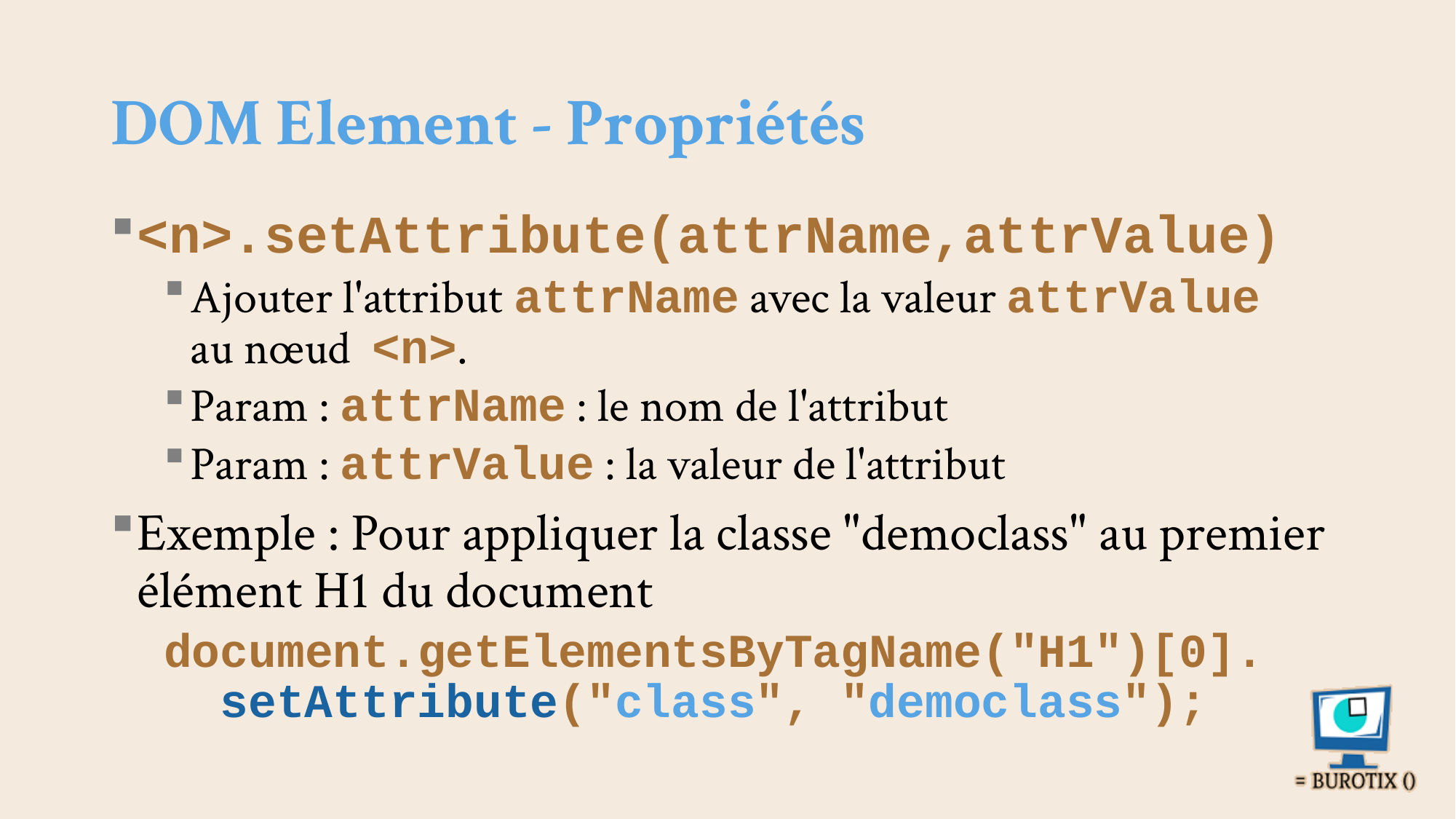

# DOM Element - Propriétés
<n>.setAttribute(attrName,attrValue)
Ajouter l'attribut attrName avec la valeur attrValue
au nœud  <n>.
Param : attrName : le nom de l'attribut
Param : attrValue : la valeur de l'attribut
Exemple : Pour appliquer la classe "democlass" au premier élément H1 du document
document.getElementsByTagName("H1")[0].
  setAttribute("class", "democlass");